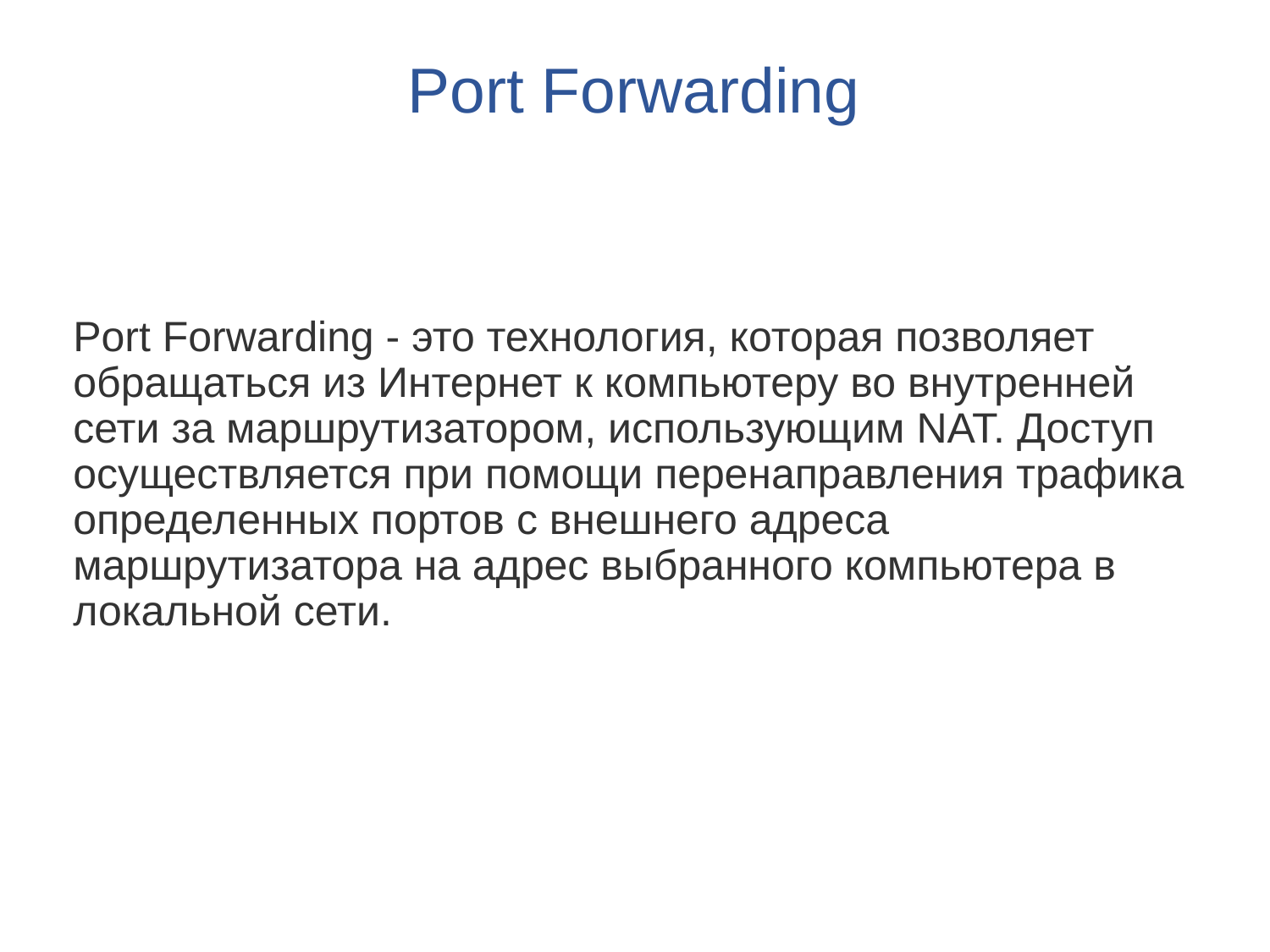

# Port Forwarding
Port Forwarding - это технология, которая позволяет обращаться из Интернет к компьютеру во внутренней сети за маршрутизатором, использующим NAT. Доступ осуществляется при помощи перенаправления трафика определенных портов с внешнего адреса маршрутизатора на адрес выбранного компьютера в локальной сети.